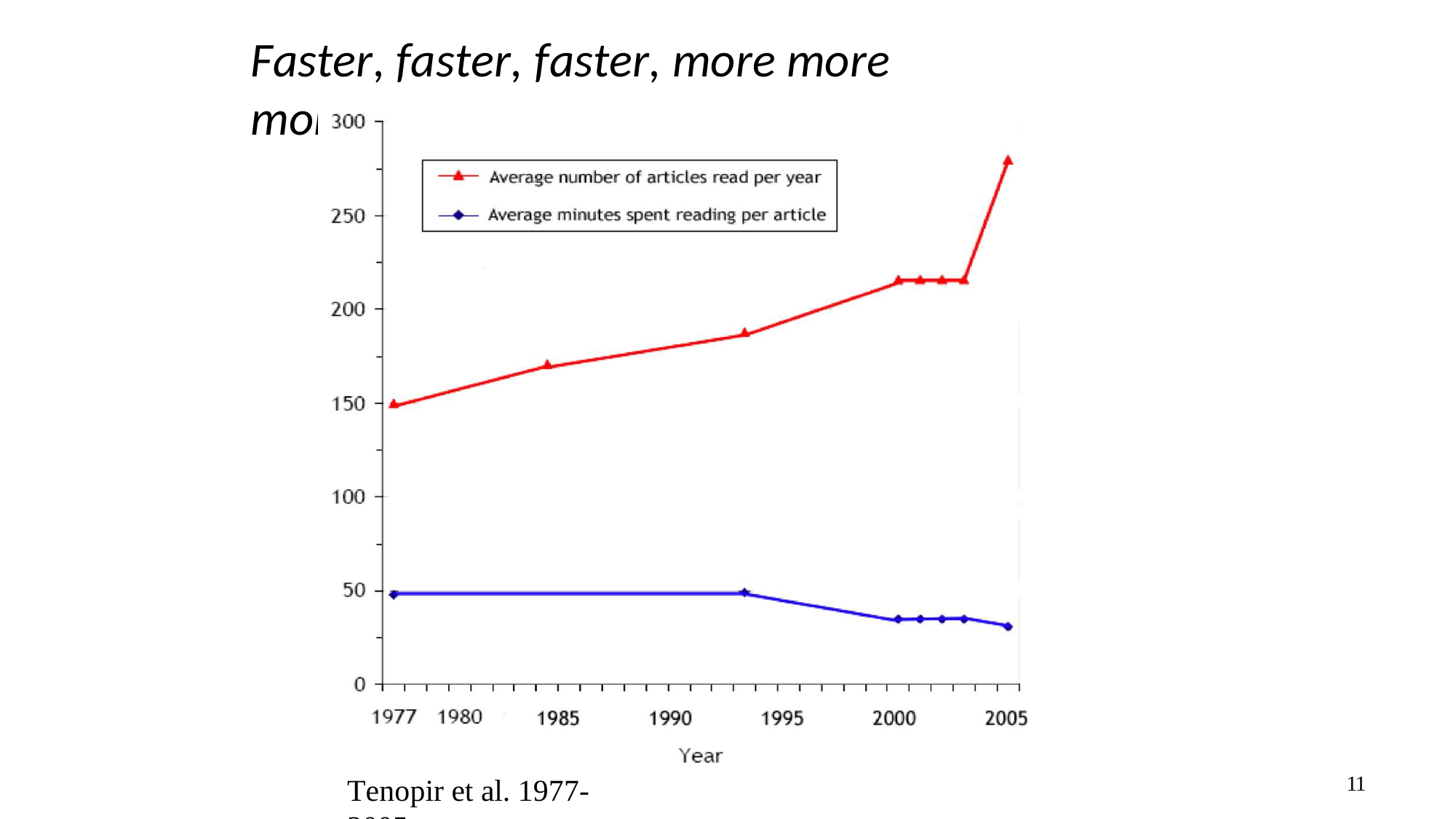

Faster, faster, faster, more more more

11
Tenopir et al. 1977-2005